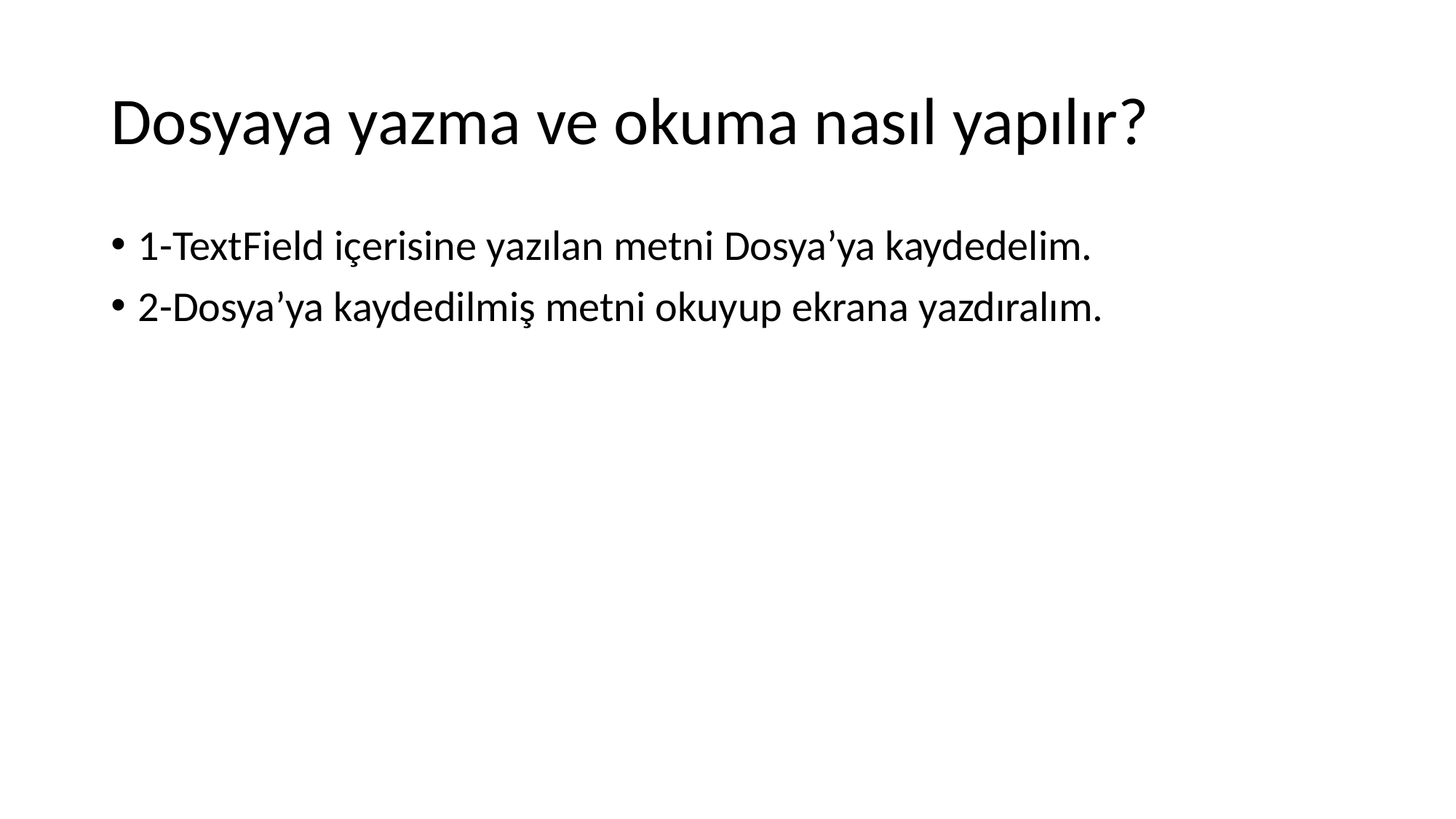

# Dosyaya yazma ve okuma nasıl yapılır?
1-TextField içerisine yazılan metni Dosya’ya kaydedelim.
2-Dosya’ya kaydedilmiş metni okuyup ekrana yazdıralım.